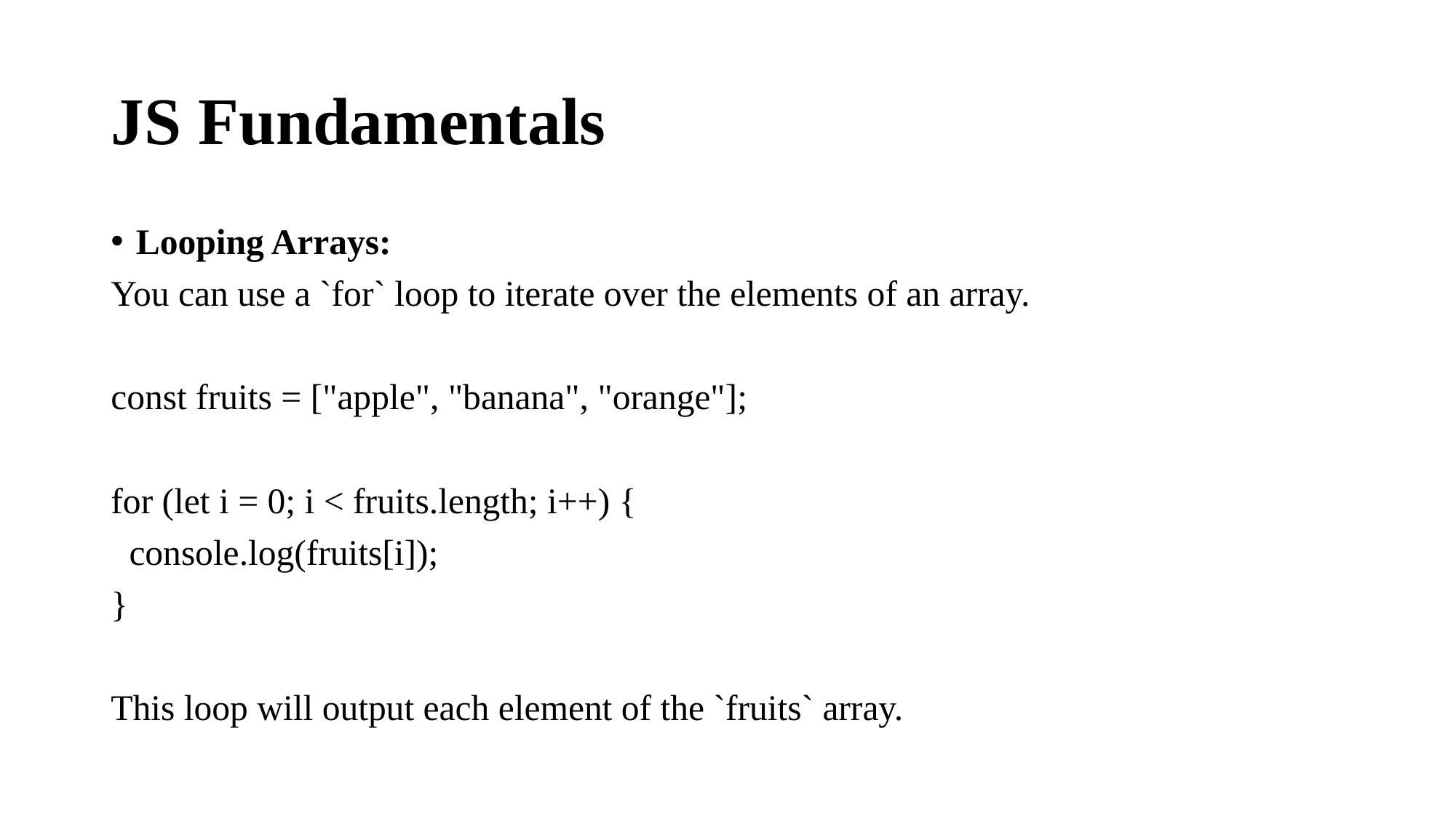

# JS Fundamentals
Looping Arrays:
You can use a `for` loop to iterate over the elements of an array.

const fruits = ["apple", "banana", "orange"];

for (let i = 0; i < fruits.length; i++) {
  console.log(fruits[i]);
}

This loop will output each element of the `fruits` array.